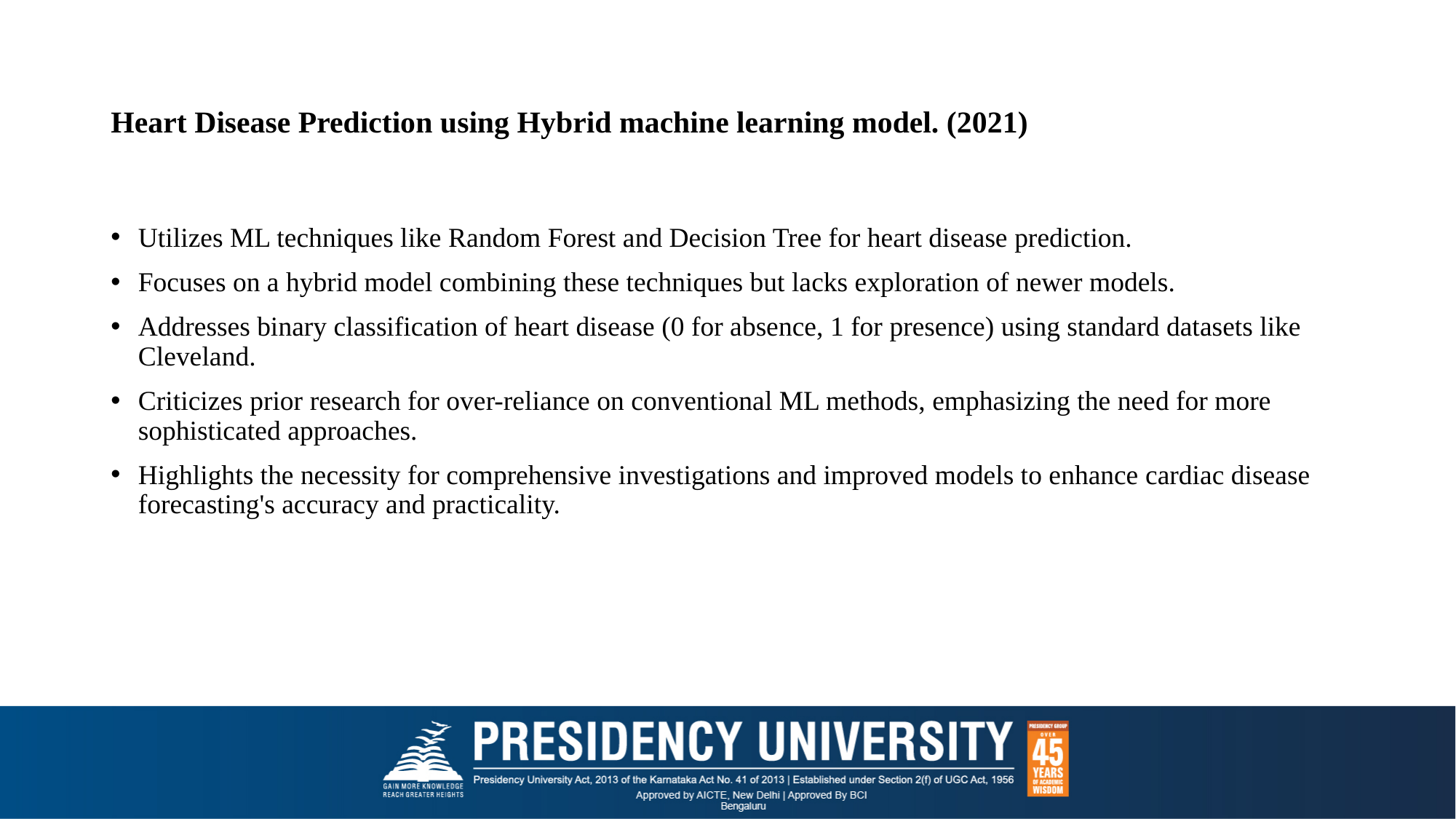

# Heart Disease Prediction using Hybrid machine learning model. (2021)
Utilizes ML techniques like Random Forest and Decision Tree for heart disease prediction.
Focuses on a hybrid model combining these techniques but lacks exploration of newer models.
Addresses binary classification of heart disease (0 for absence, 1 for presence) using standard datasets like Cleveland.
Criticizes prior research for over-reliance on conventional ML methods, emphasizing the need for more sophisticated approaches.
Highlights the necessity for comprehensive investigations and improved models to enhance cardiac disease forecasting's accuracy and practicality.